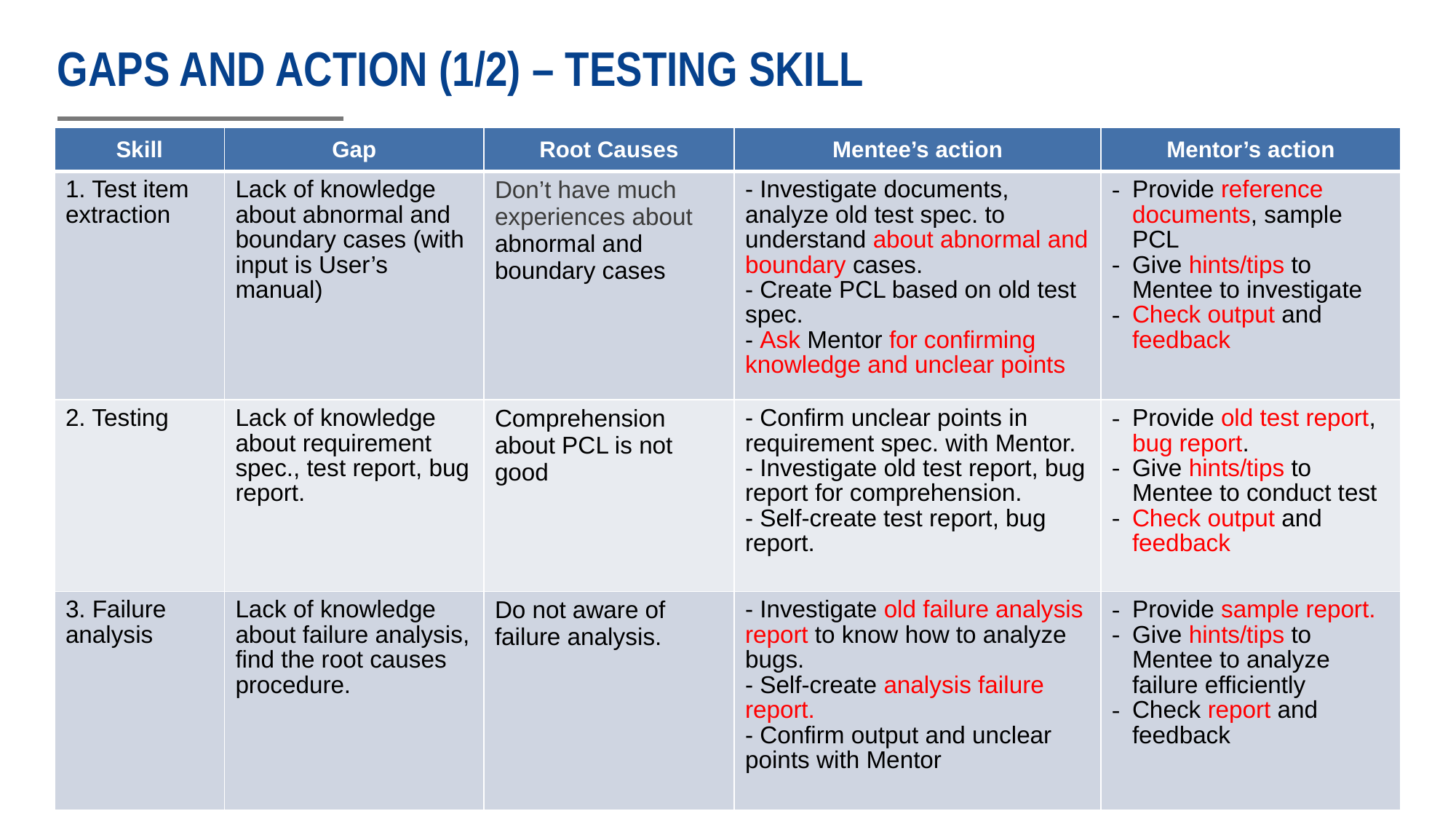

# Gaps and action (1/2) – testing skill
| Skill | Gap | Root Causes | Mentee’s action | Mentor’s action |
| --- | --- | --- | --- | --- |
| 1. Test item extraction | Lack of knowledge about abnormal and boundary cases (with input is User’s manual) | Don’t have much experiences about abnormal and boundary cases | - Investigate documents, analyze old test spec. to understand about abnormal and boundary cases. - Create PCL based on old test spec. - Ask Mentor for confirming knowledge and unclear points | Provide reference documents, sample PCL Give hints/tips to Mentee to investigate Check output and feedback |
| 2. Testing | Lack of knowledge about requirement spec., test report, bug report. | Comprehension about PCL is not good | - Confirm unclear points in requirement spec. with Mentor. - Investigate old test report, bug report for comprehension. - Self-create test report, bug report. | Provide old test report, bug report. Give hints/tips to Mentee to conduct test Check output and feedback |
| 3. Failure analysis | Lack of knowledge about failure analysis, find the root causes procedure. | Do not aware of failure analysis. | - Investigate old failure analysis report to know how to analyze bugs. - Self-create analysis failure report. - Confirm output and unclear points with Mentor | Provide sample report. Give hints/tips to Mentee to analyze failure efficiently Check report and feedback |
Page 7